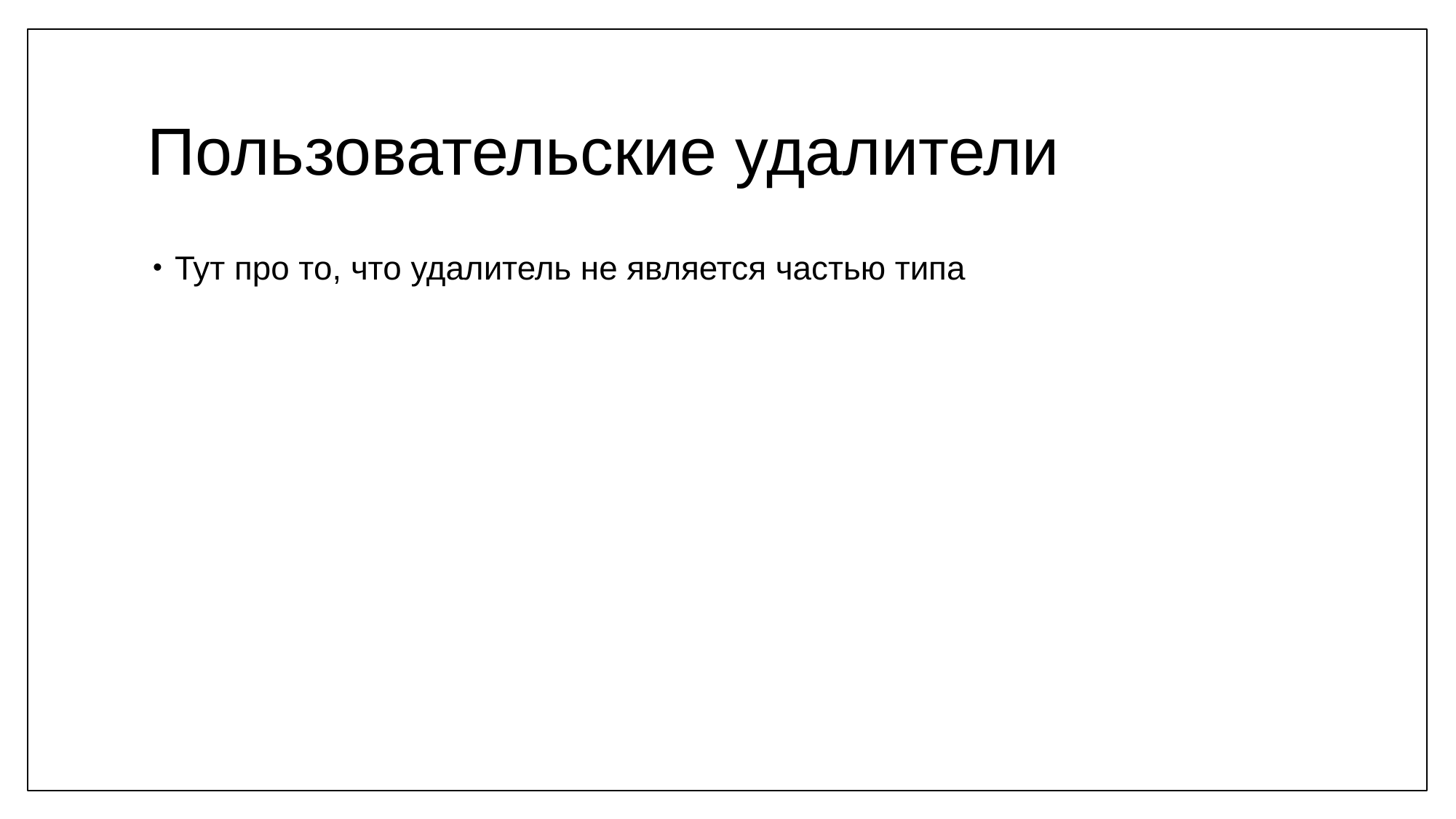

# Пользовательские удалители
Тут про то, что удалитель не является частью типа